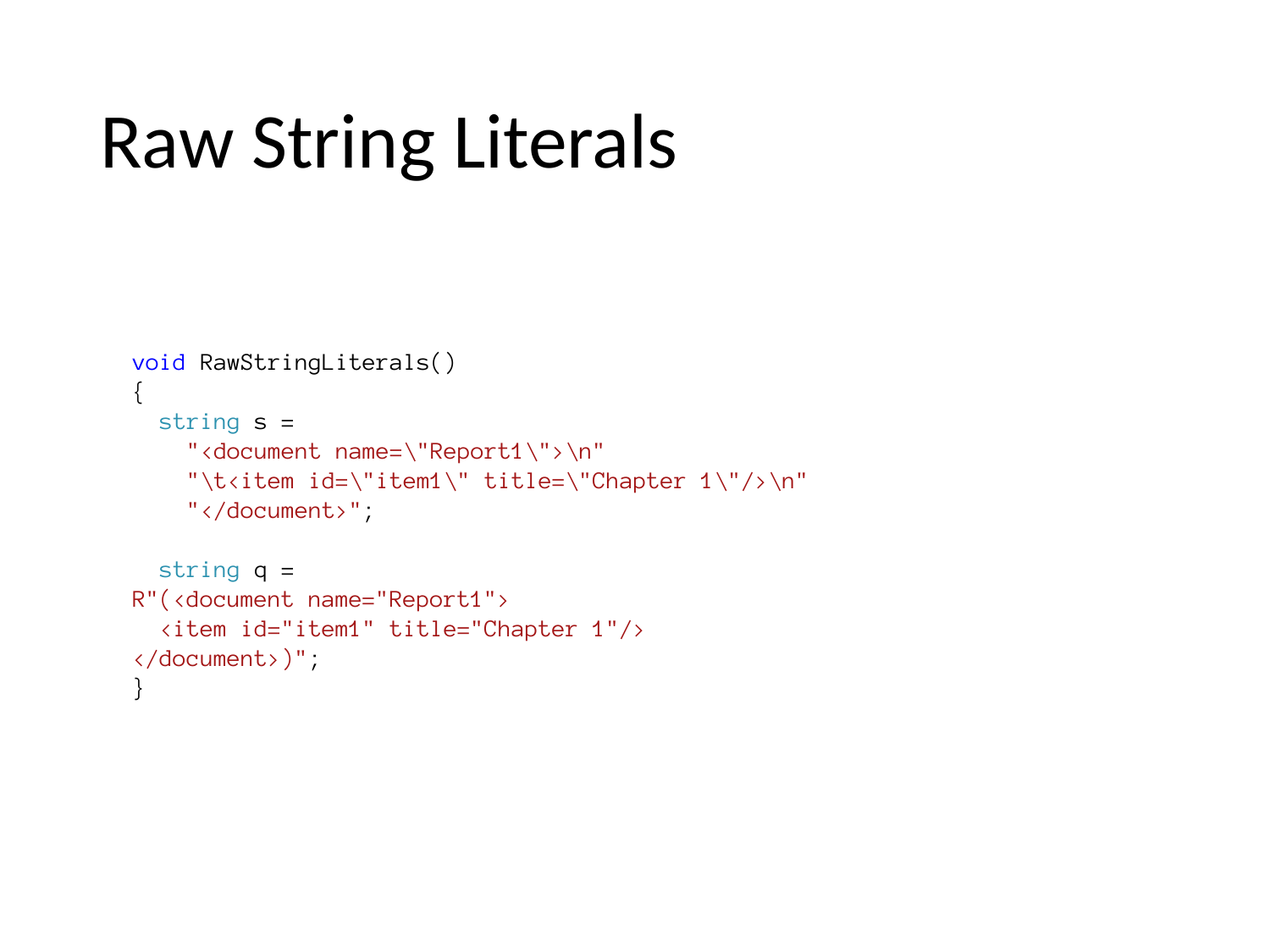

# Raw String Literals
void RawStringLiterals()
{
  string s =
    "<document name=\"Report1\">\n"
    "\t<item id=\"item1\" title=\"Chapter 1\"/>\n"
    "</document>";

  string q =
R"(<document name="Report1">
  <item id="item1" title="Chapter 1"/>
</document>)";
}